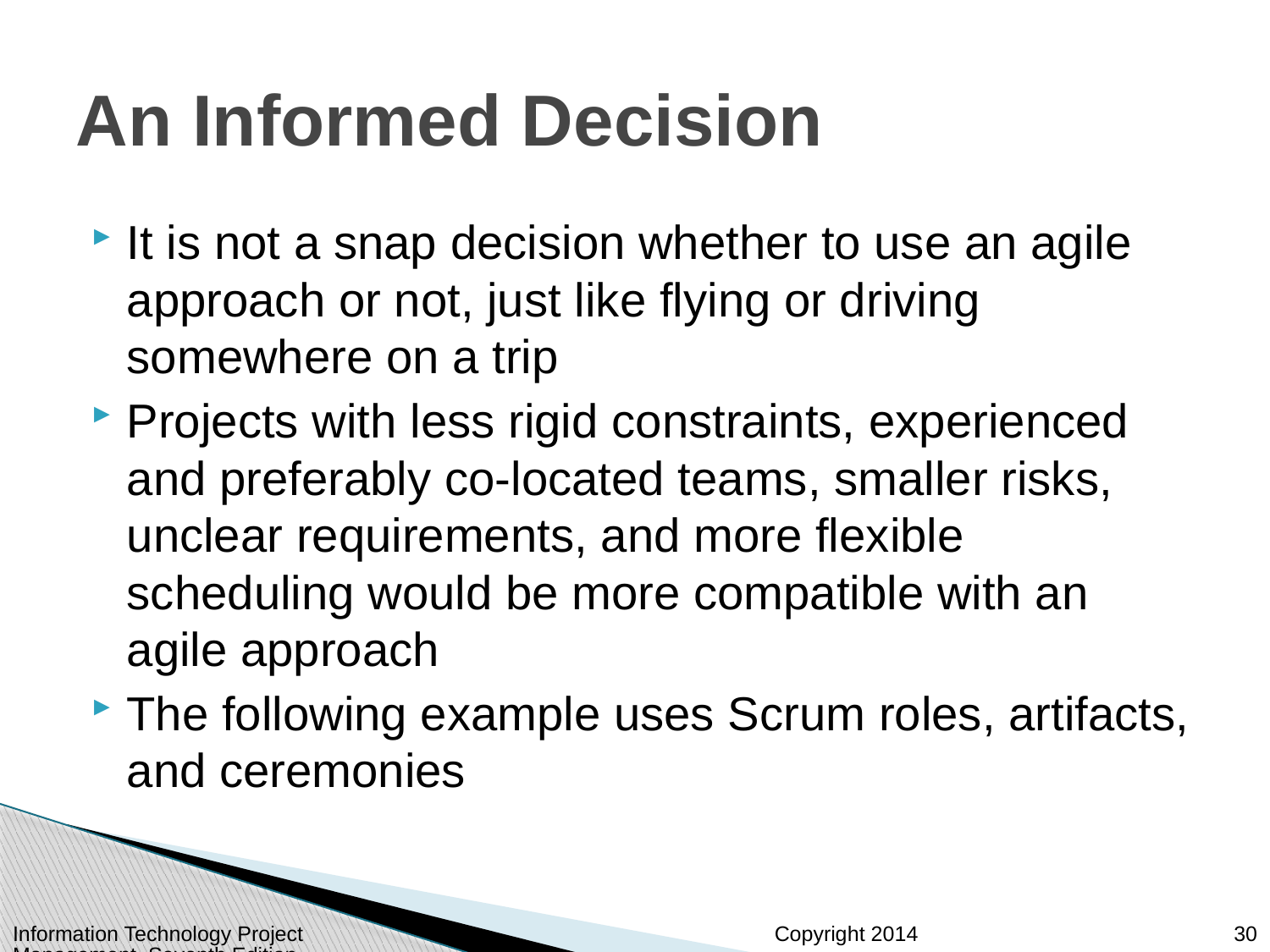

# An Informed Decision
It is not a snap decision whether to use an agile approach or not, just like flying or driving somewhere on a trip
Projects with less rigid constraints, experienced and preferably co-located teams, smaller risks, unclear requirements, and more flexible scheduling would be more compatible with an agile approach
The following example uses Scrum roles, artifacts, and ceremonies
Information Technology Project Management, Seventh Edition
30